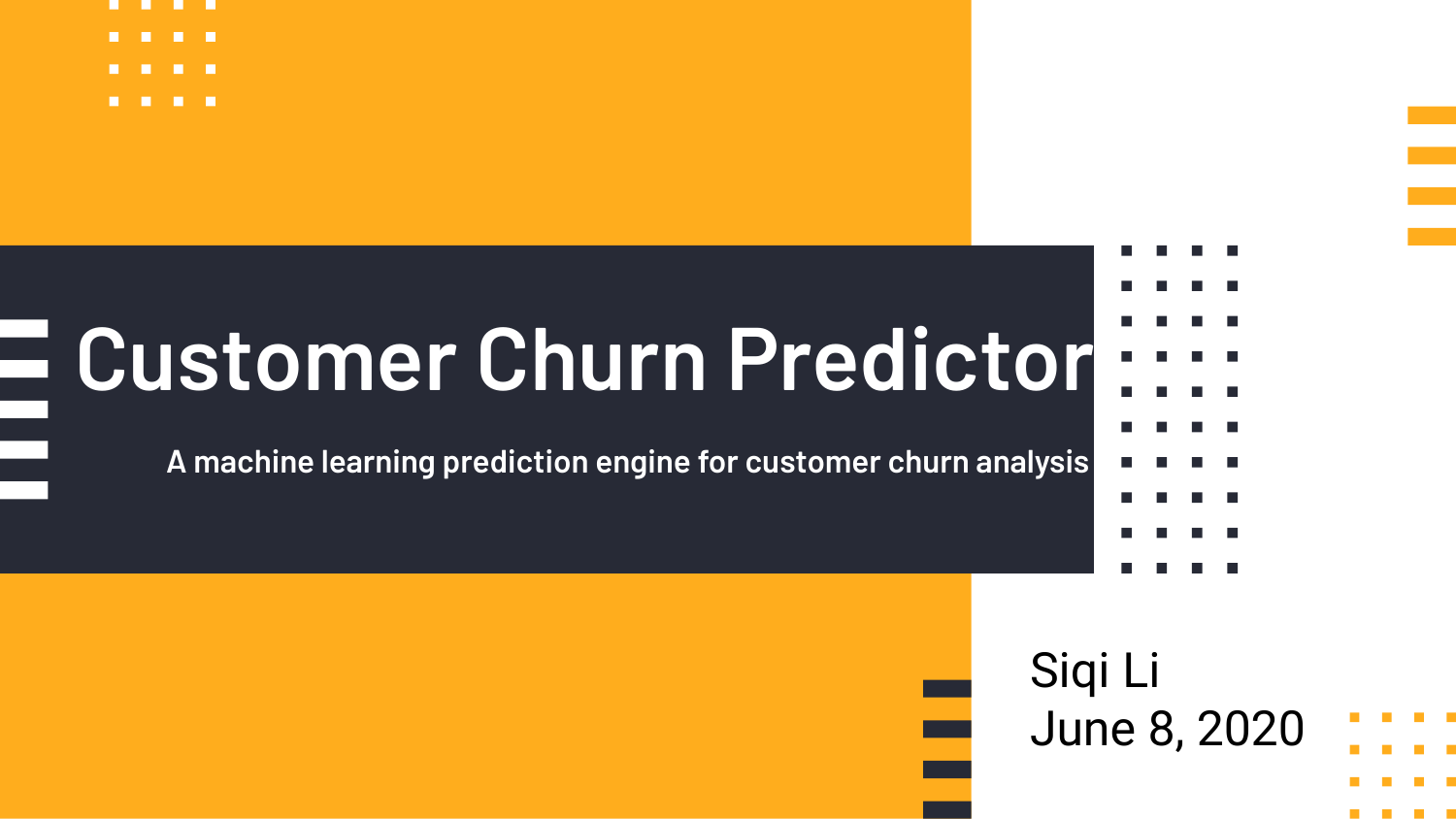

# Customer Churn Predictor A machine learning prediction engine for customer churn analysis
Siqi Li
June 8, 2020